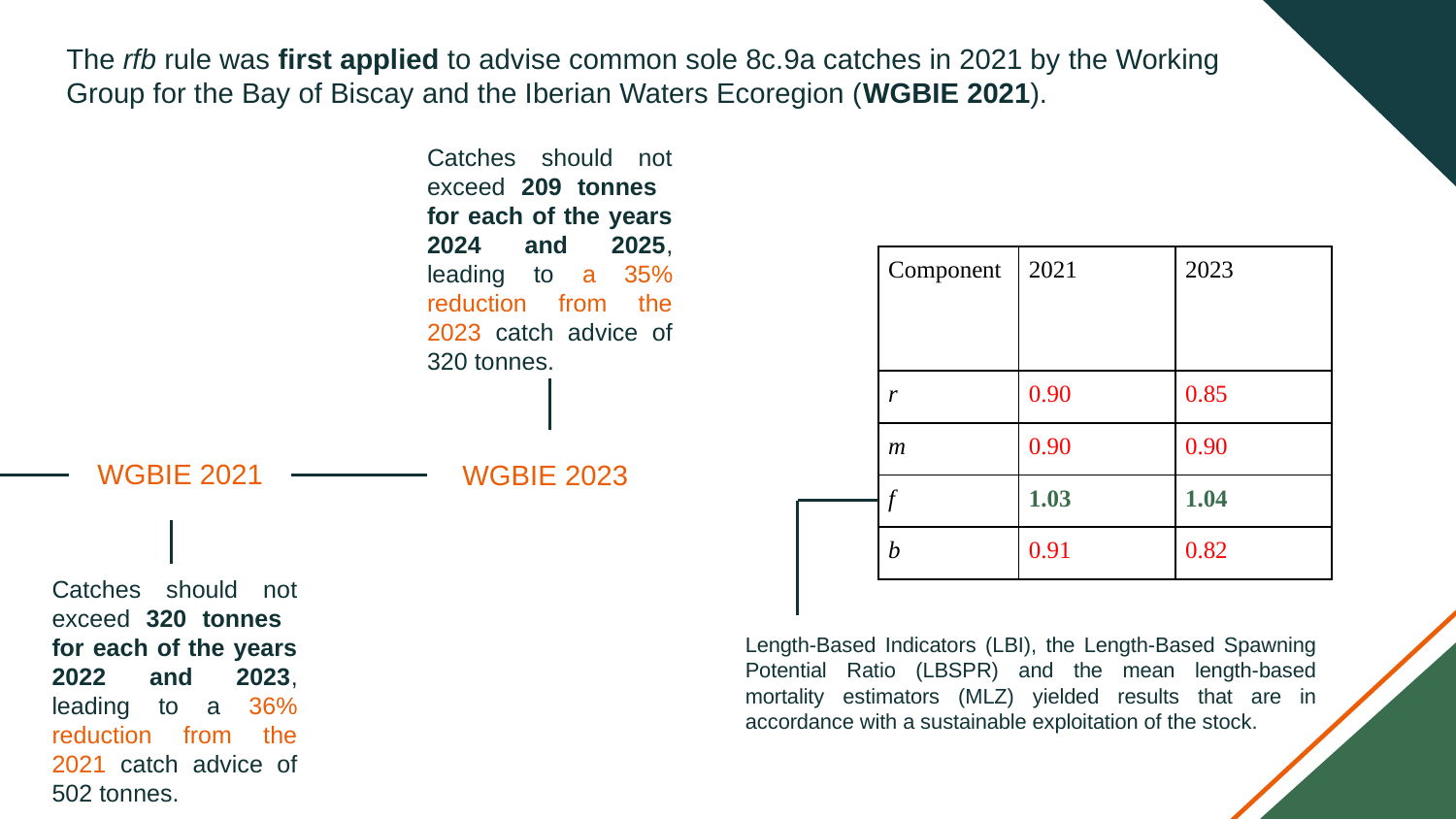

The rfb rule was first applied to advise common sole 8c.9a catches in 2021 by the Working Group for the Bay of Biscay and the Iberian Waters Ecoregion (WGBIE 2021).
Catches should not exceed 209 tonnes  for each of the years 2024 and 2025, leading to a 35% reduction from the 2023 catch advice of 320 tonnes.
| Component | 2021 | 2023 |
| --- | --- | --- |
| r | 0.90 | 0.85 |
| m | 0.90 | 0.90 |
| f | 1.03 | 1.04 |
| b | 0.91 | 0.82 |

WGBIE 2021
WGBIE 2023
Catches should not exceed 320 tonnes  for each of the years 2022 and 2023, leading to a 36% reduction from the 2021 catch advice of 502 tonnes.
Length-Based Indicators (LBI), the Length-Based Spawning Potential Ratio (LBSPR) and the mean length-based mortality estimators (MLZ) yielded results that are in accordance with a sustainable exploitation of the stock.